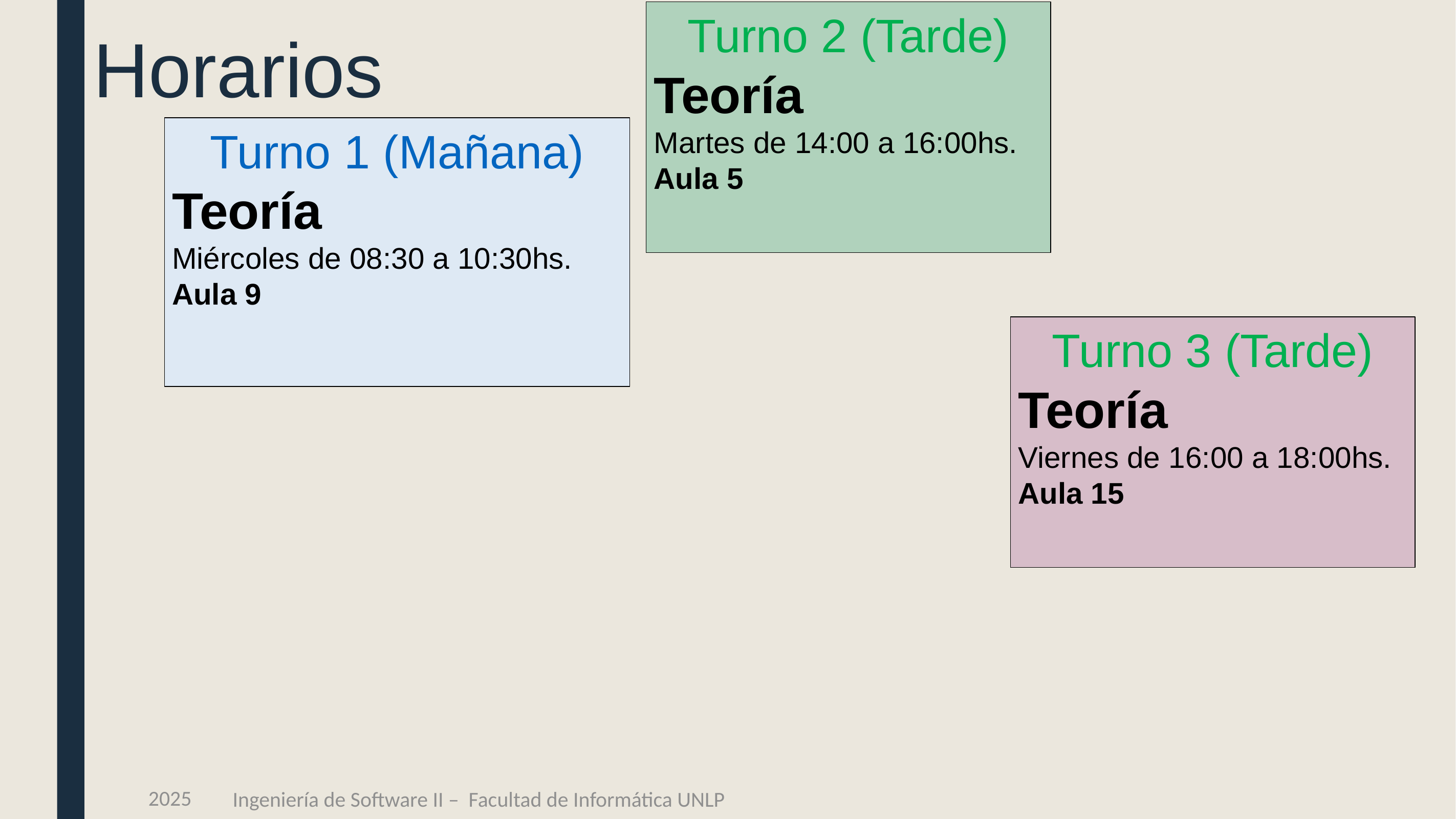

# Horarios
Turno 2 (Tarde)
Teoría
Martes de 14:00 a 16:00hs.
Aula 5

Turno 1 (Mañana)
Teoría
Miércoles de 08:30 a 10:30hs.
Aula 9

Turno 3 (Tarde)
Teoría
Viernes de 16:00 a 18:00hs.
Aula 15